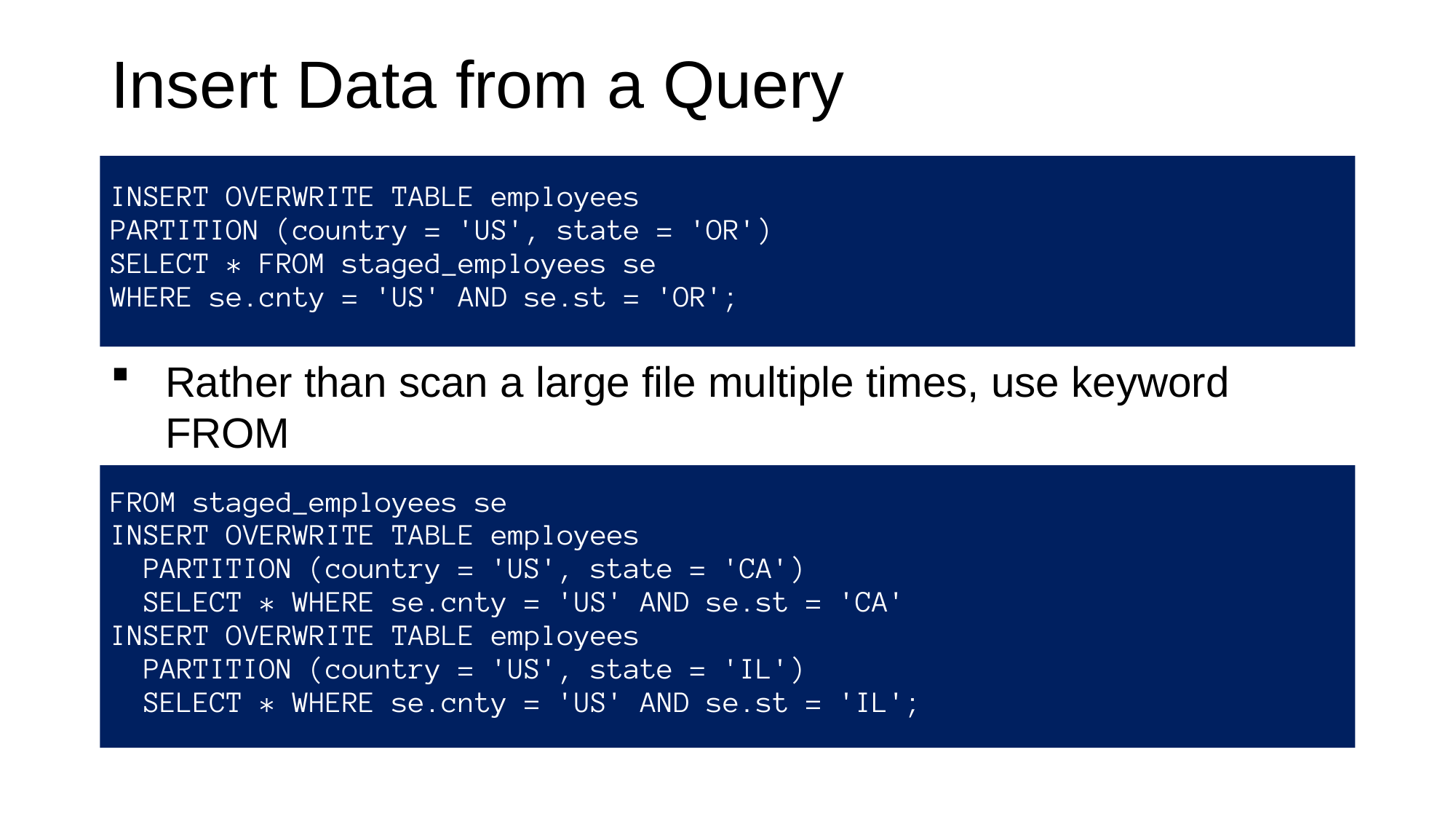

# Insert Data from a Query
INSERT OVERWRITE TABLE employees
PARTITION (country = 'US', state = 'OR')
SELECT * FROM staged_employees se
WHERE se.cnty = 'US' AND se.st = 'OR';
Rather than scan a large file multiple times, use keyword FROM
FROM staged_employees se
INSERT OVERWRITE TABLE employees
  PARTITION (country = 'US', state = 'CA')
  SELECT * WHERE se.cnty = 'US' AND se.st = 'CA'
INSERT OVERWRITE TABLE employees
  PARTITION (country = 'US', state = 'IL')
  SELECT * WHERE se.cnty = 'US' AND se.st = 'IL';